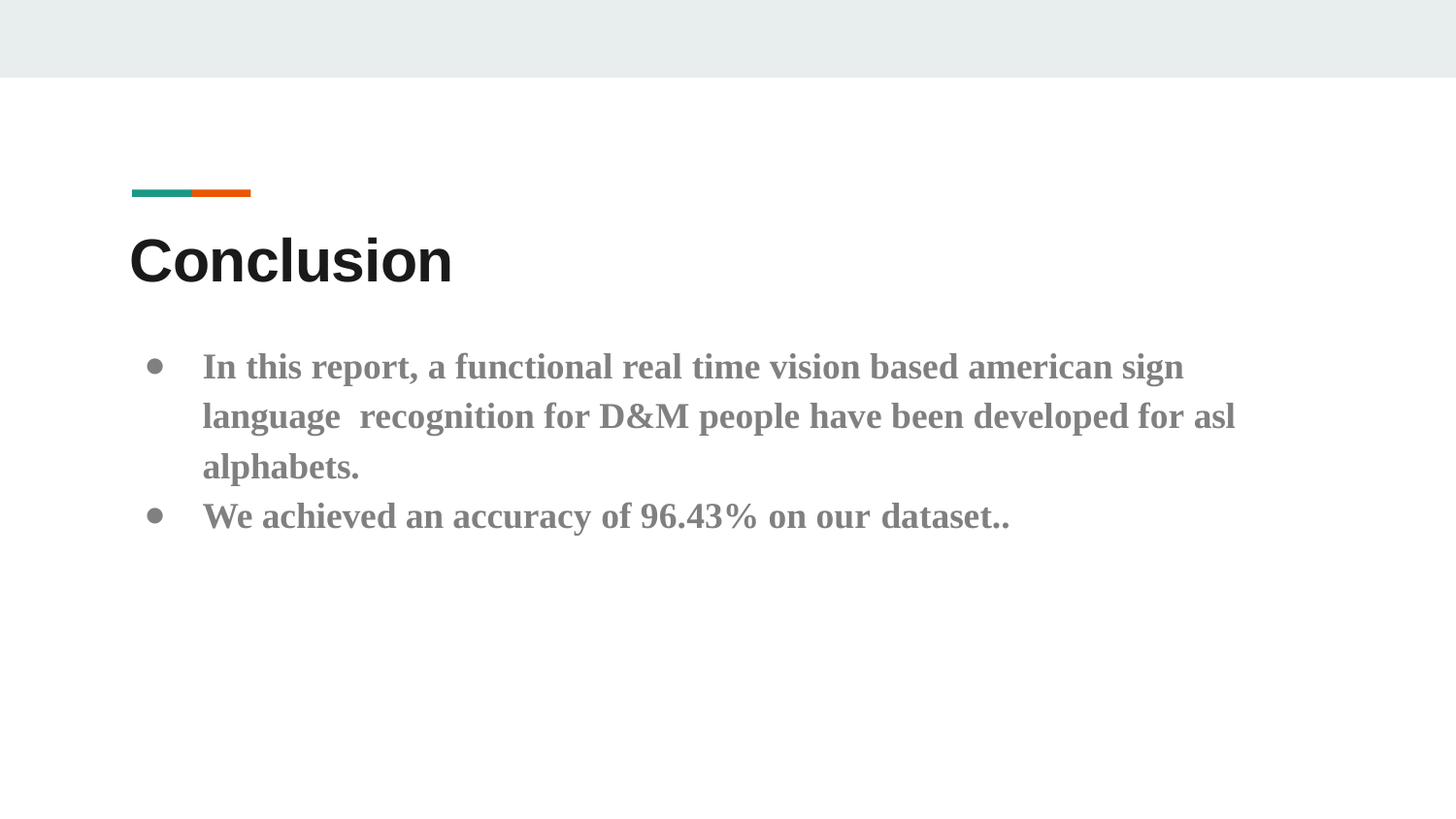

# Conclusion
In this report, a functional real time vision based american sign language  recognition for D&M people have been developed for asl alphabets.
We achieved an accuracy of 96.43% on our dataset..